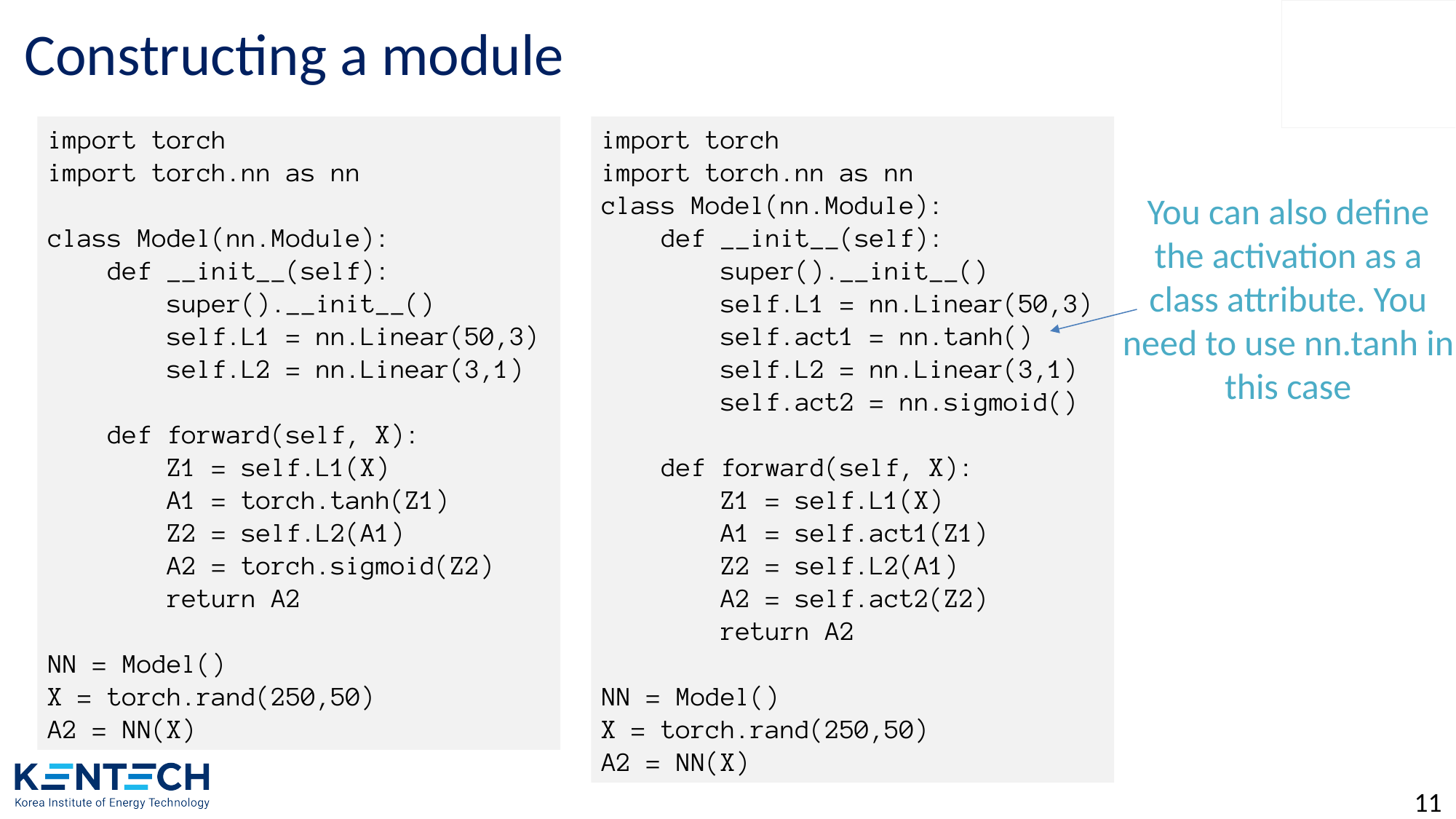

# Constructing a module
import torch
import torch.nn as nn

class Model(nn.Module):
    def __init__(self):
        super().__init__()
        self.L1 = nn.Linear(50,3)
        self.L2 = nn.Linear(3,1)

    def forward(self, X):
        Z1 = self.L1(X)
        A1 = torch.tanh(Z1)
        Z2 = self.L2(A1)
        A2 = torch.sigmoid(Z2)
        return A2

NN = Model()
X = torch.rand(250,50)
A2 = NN(X)
import torch
import torch.nn as nn
class Model(nn.Module):
    def __init__(self):
        super().__init__()
        self.L1 = nn.Linear(50,3)
        self.act1 = nn.tanh()
        self.L2 = nn.Linear(3,1)
        self.act2 = nn.sigmoid()

    def forward(self, X):
        Z1 = self.L1(X)
        A1 = self.act1(Z1)
        Z2 = self.L2(A1)
        A2 = self.act2(Z2)
        return A2

NN = Model()
X = torch.rand(250,50)
A2 = NN(X)
You can also define the activation as a class attribute. You need to use nn.tanh in this case
11